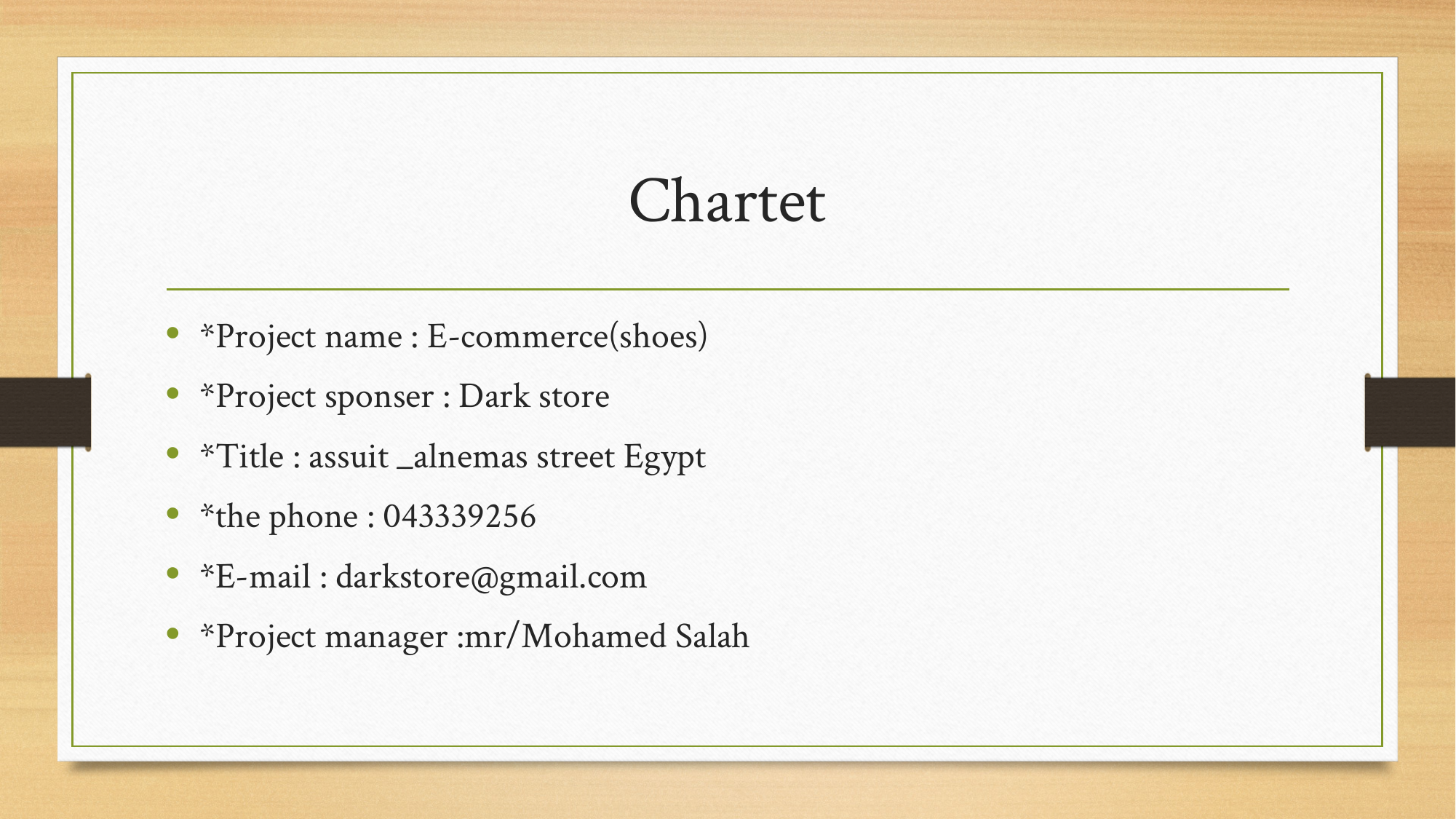

# Chartet
*Project name : E-commerce(shoes)
*Project sponser : Dark store
*Title : assuit _alnemas street Egypt
*the phone : 043339256
*E-mail : darkstore@gmail.com
*Project manager :mr/Mohamed Salah